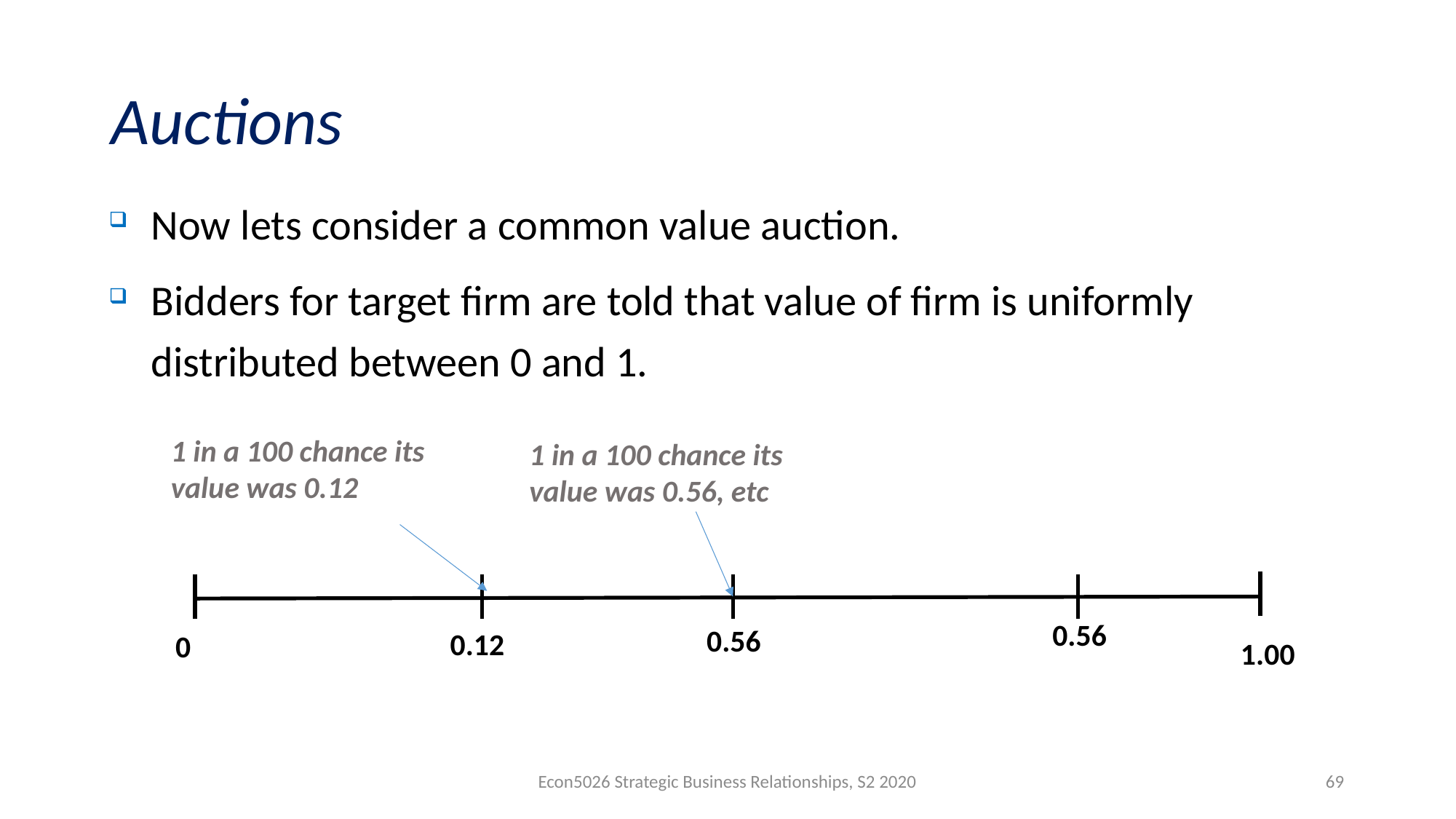

# Auctions
Now lets consider a common value auction.
Bidders for target firm are told that value of firm is uniformly distributed between 0 and 1.

1 in a 100 chance its value was 0.12
1 in a 100 chance its value was 0.56, etc
0.56
0.56
0.12
0
1.00
Econ5026 Strategic Business Relationships, S2 2020
69